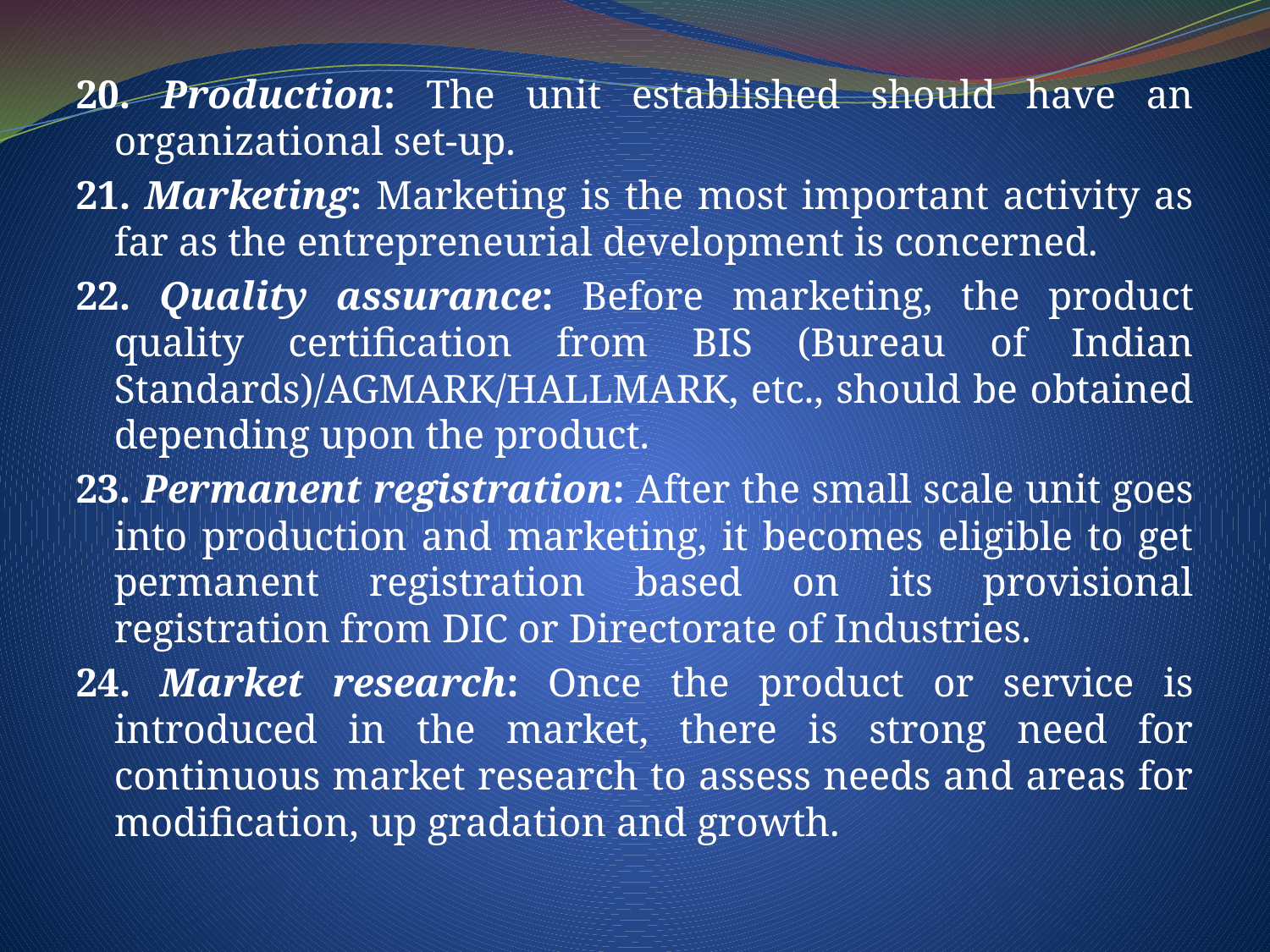

20. Production: The unit established should have an organizational set-up.
21. Marketing: Marketing is the most important activity as far as the entrepreneurial development is concerned.
22. Quality assurance: Before marketing, the product quality certification from BIS (Bureau of Indian Standards)/AGMARK/HALLMARK, etc., should be obtained depending upon the product.
23. Permanent registration: After the small scale unit goes into production and marketing, it becomes eligible to get permanent registration based on its provisional registration from DIC or Directorate of Industries.
24. Market research: Once the product or service is introduced in the market, there is strong need for continuous market research to assess needs and areas for modification, up gradation and growth.